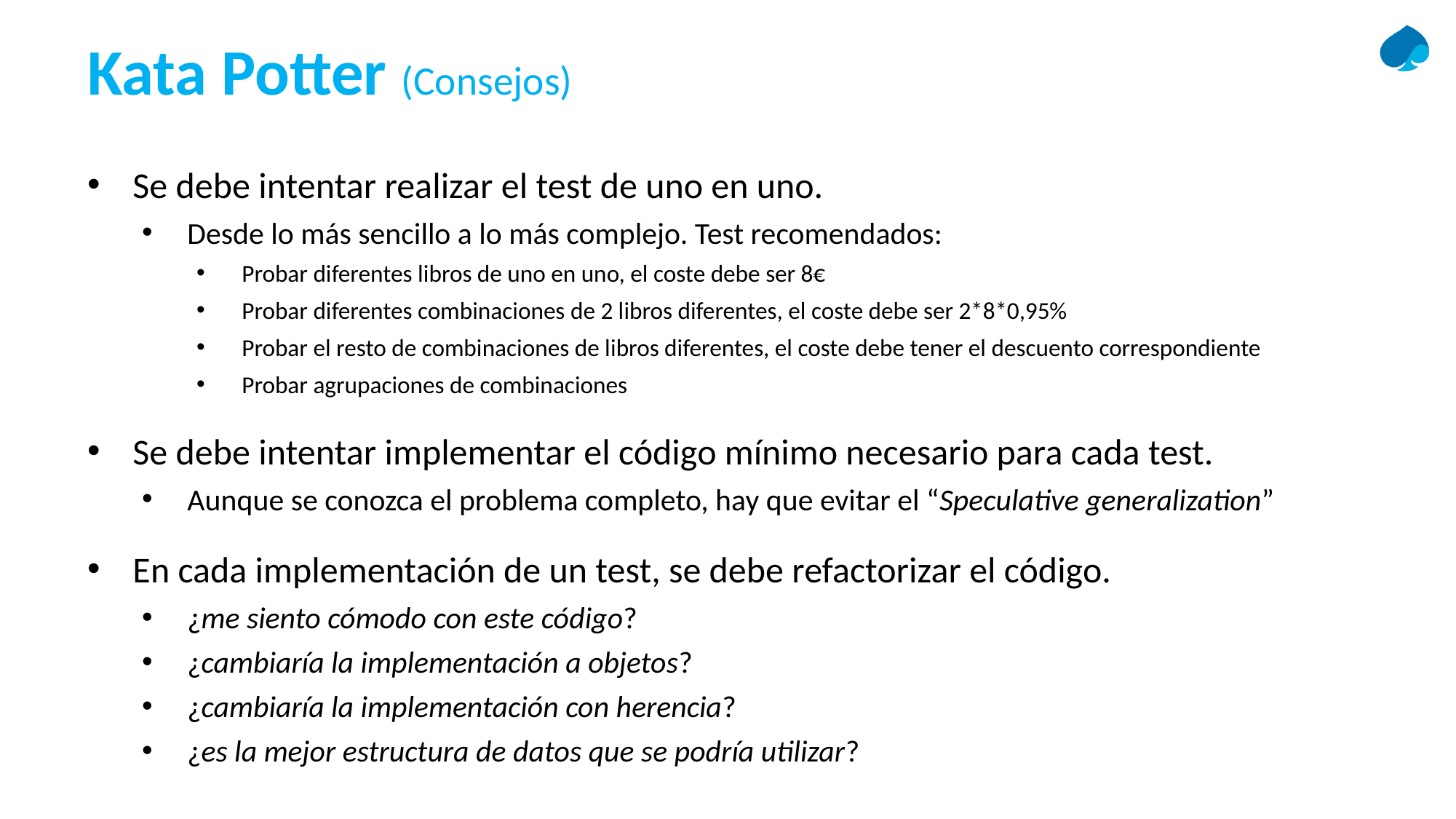

Kata Potter (Consejos)
Se debe intentar realizar el test de uno en uno.
Desde lo más sencillo a lo más complejo. Test recomendados:
Probar diferentes libros de uno en uno, el coste debe ser 8€
Probar diferentes combinaciones de 2 libros diferentes, el coste debe ser 2*8*0,95%
Probar el resto de combinaciones de libros diferentes, el coste debe tener el descuento correspondiente
Probar agrupaciones de combinaciones
Se debe intentar implementar el código mínimo necesario para cada test.
Aunque se conozca el problema completo, hay que evitar el “Speculative generalization”
En cada implementación de un test, se debe refactorizar el código.
¿me siento cómodo con este código?
¿cambiaría la implementación a objetos?
¿cambiaría la implementación con herencia?
¿es la mejor estructura de datos que se podría utilizar?